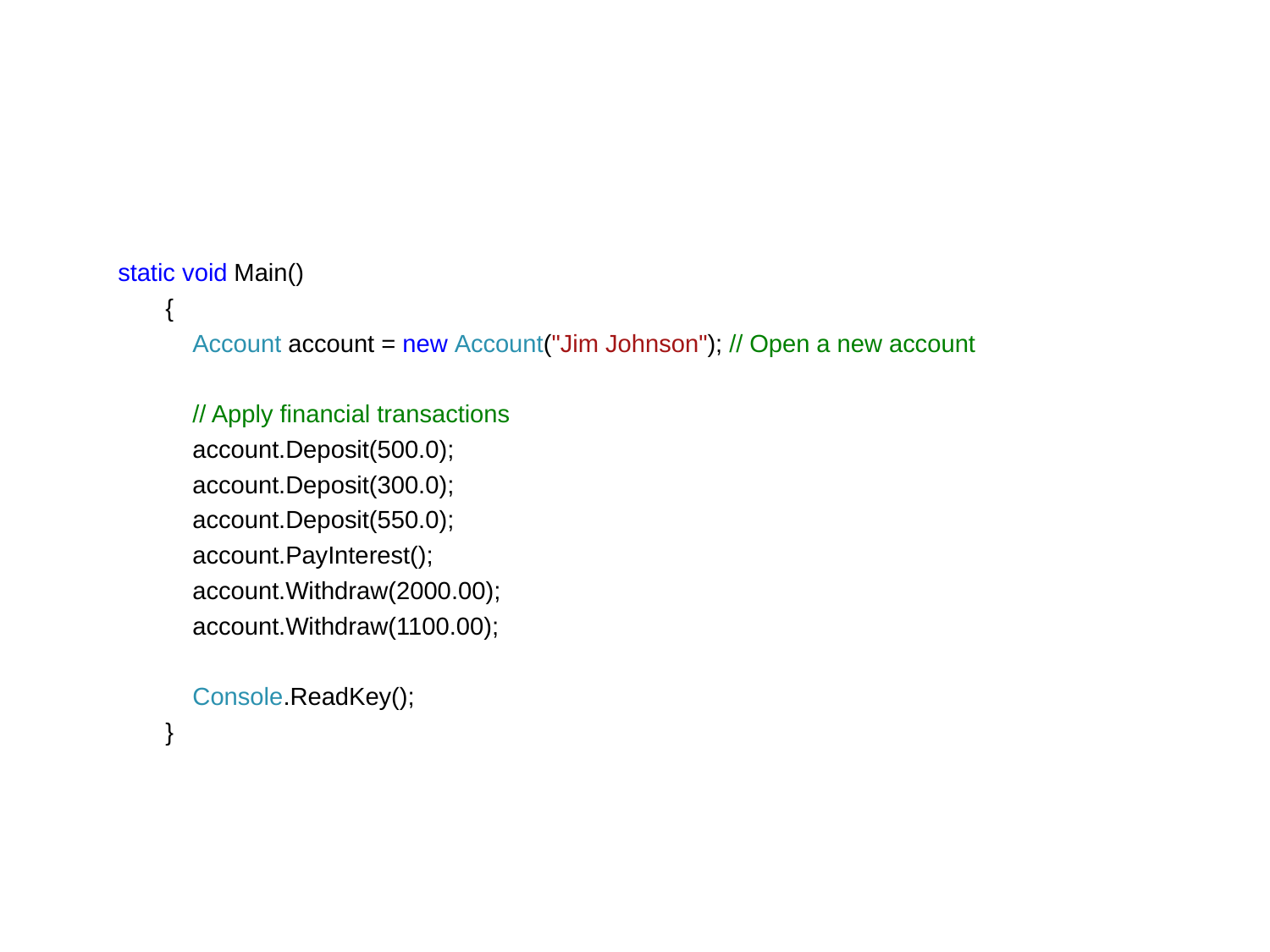

static void Main()
        {
            Account account = new Account("Jim Johnson"); // Open a new account

            // Apply financial transactions
            account.Deposit(500.0);
            account.Deposit(300.0);
            account.Deposit(550.0);
            account.PayInterest();
            account.Withdraw(2000.00);
            account.Withdraw(1100.00);

            Console.ReadKey();
        }